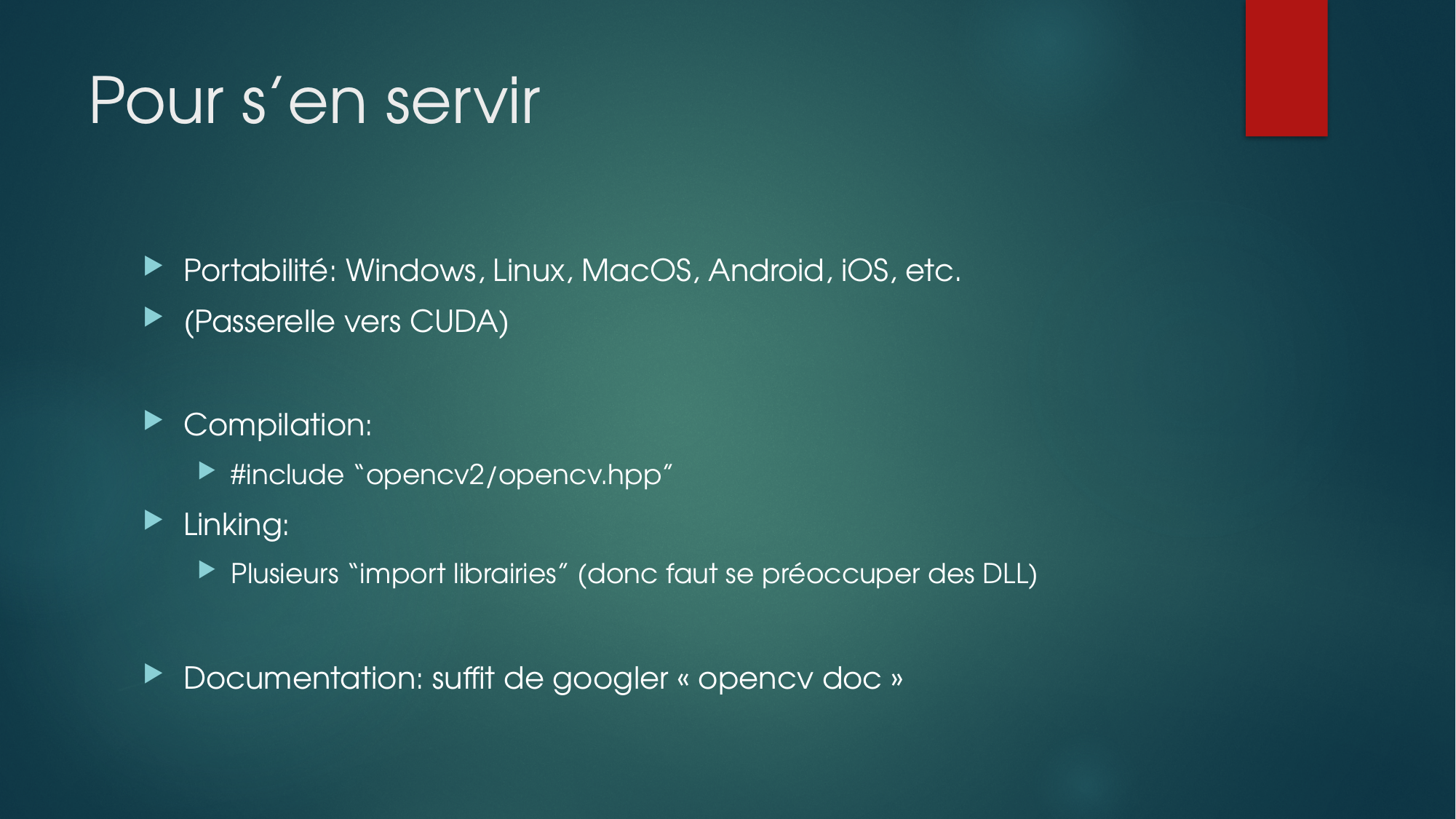

# Pour s’en servir
Portabilité: Windows, Linux, MacOS, Android, iOS, etc.
(Passerelle vers CUDA)

Compilation:
#include “opencv2/opencv.hpp”
Linking:
Plusieurs “import librairies” (donc faut se préoccuper des DLL)

Documentation: suffit de googler « opencv doc »